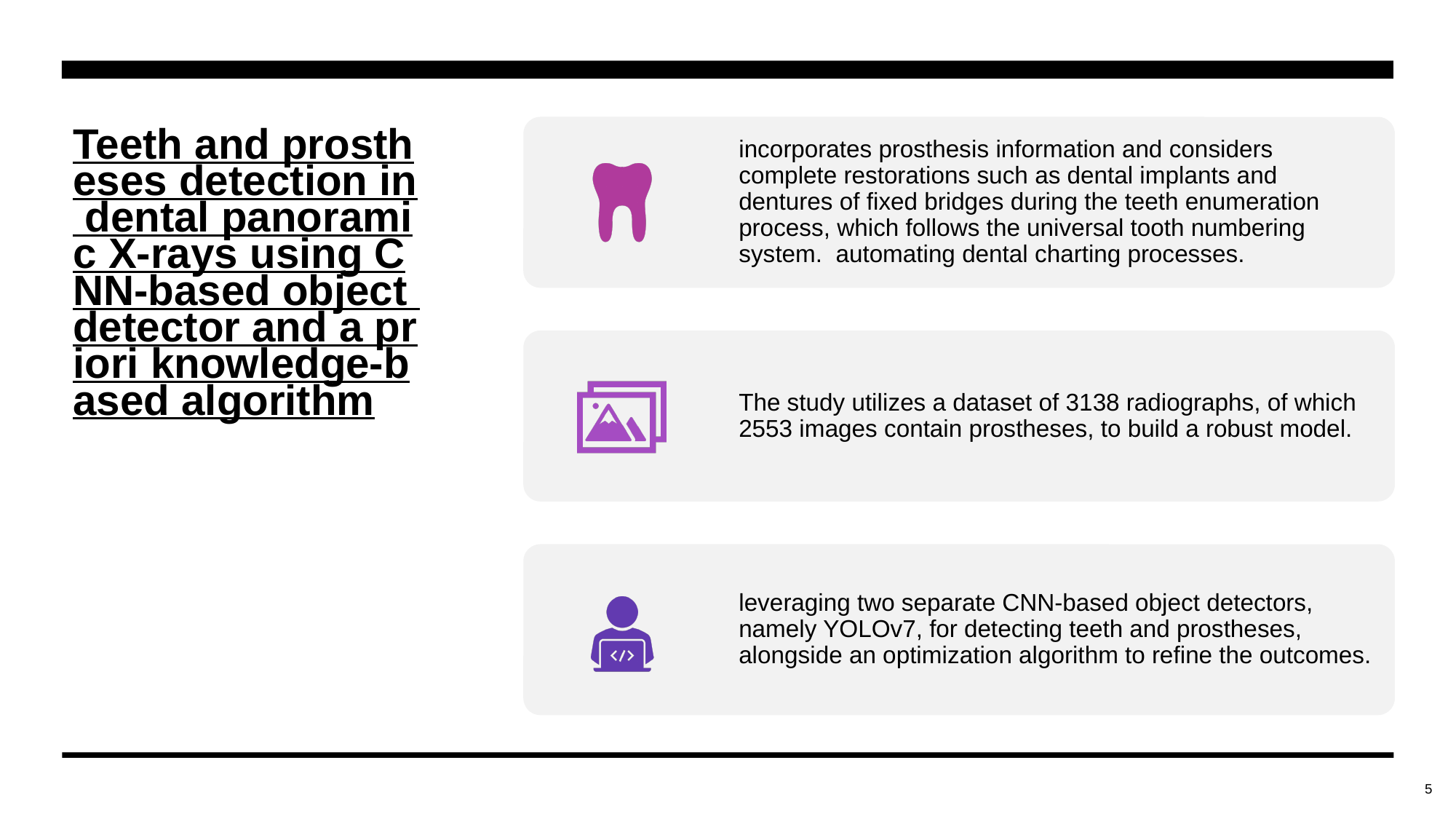

incorporates prosthesis information and considers complete restorations such as dental implants and dentures of fixed bridges during the teeth enumeration process, which follows the universal tooth numbering system.  automating dental charting processes.
The study utilizes a dataset of 3138 radiographs, of which 2553 images contain prostheses, to build a robust model.
leveraging two separate CNN-based object detectors, namely YOLOv7, for detecting teeth and prostheses, alongside an optimization algorithm to refine the outcomes.
# Teeth and prostheses detection in dental panoramic X-rays using CNN-based object detector and a priori knowledge-based algorithm

5